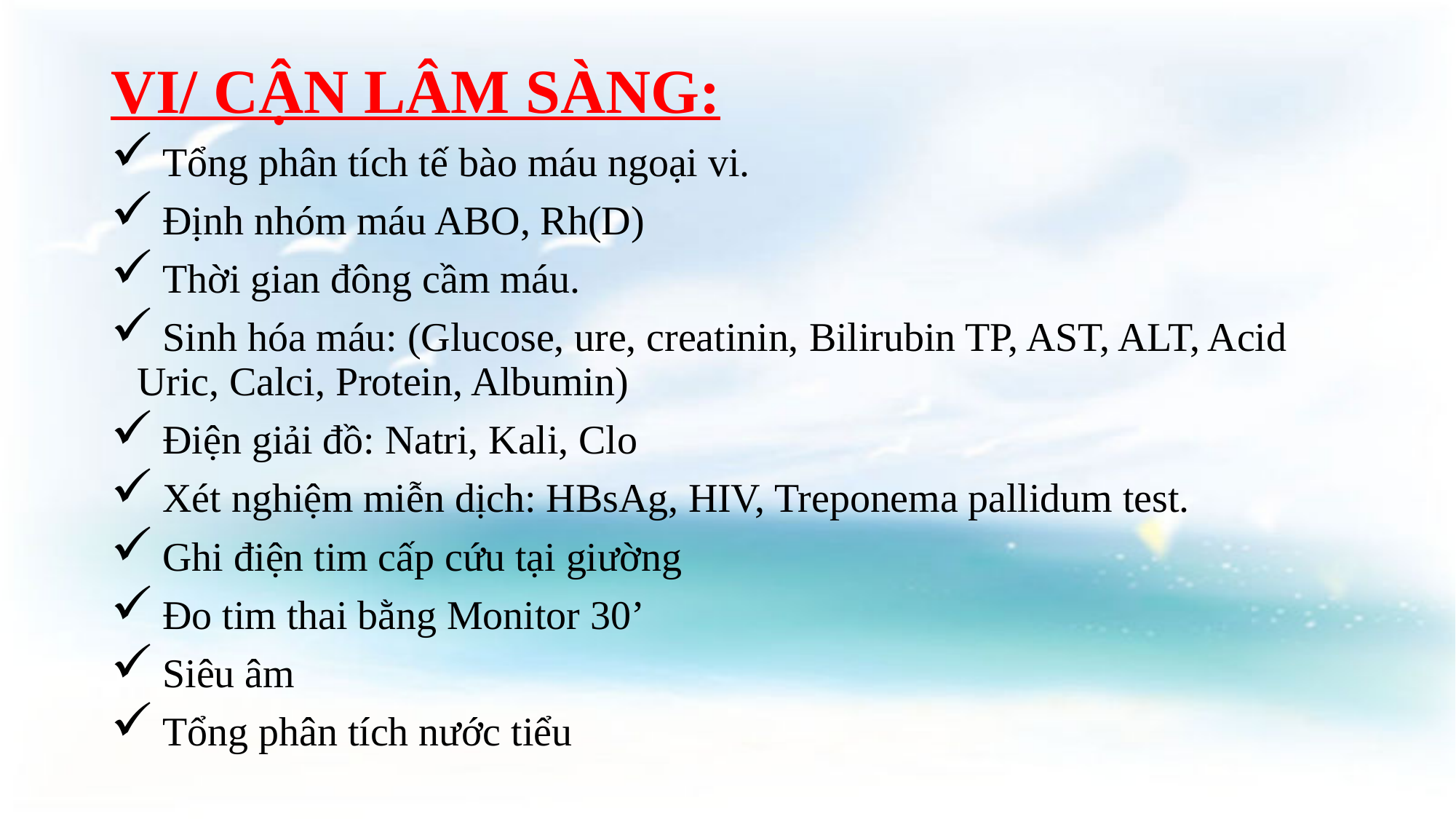

VI/ CẬN LÂM SÀNG:
 Tổng phân tích tế bào máu ngoại vi.
 Định nhóm máu ABO, Rh(D)
 Thời gian đông cầm máu.
 Sinh hóa máu: (Glucose, ure, creatinin, Bilirubin TP, AST, ALT, Acid Uric, Calci, Protein, Albumin)
 Điện giải đồ: Natri, Kali, Clo
 Xét nghiệm miễn dịch: HBsAg, HIV, Treponema pallidum test.
 Ghi điện tim cấp cứu tại giường
 Đo tim thai bằng Monitor 30’
 Siêu âm
 Tổng phân tích nước tiểu